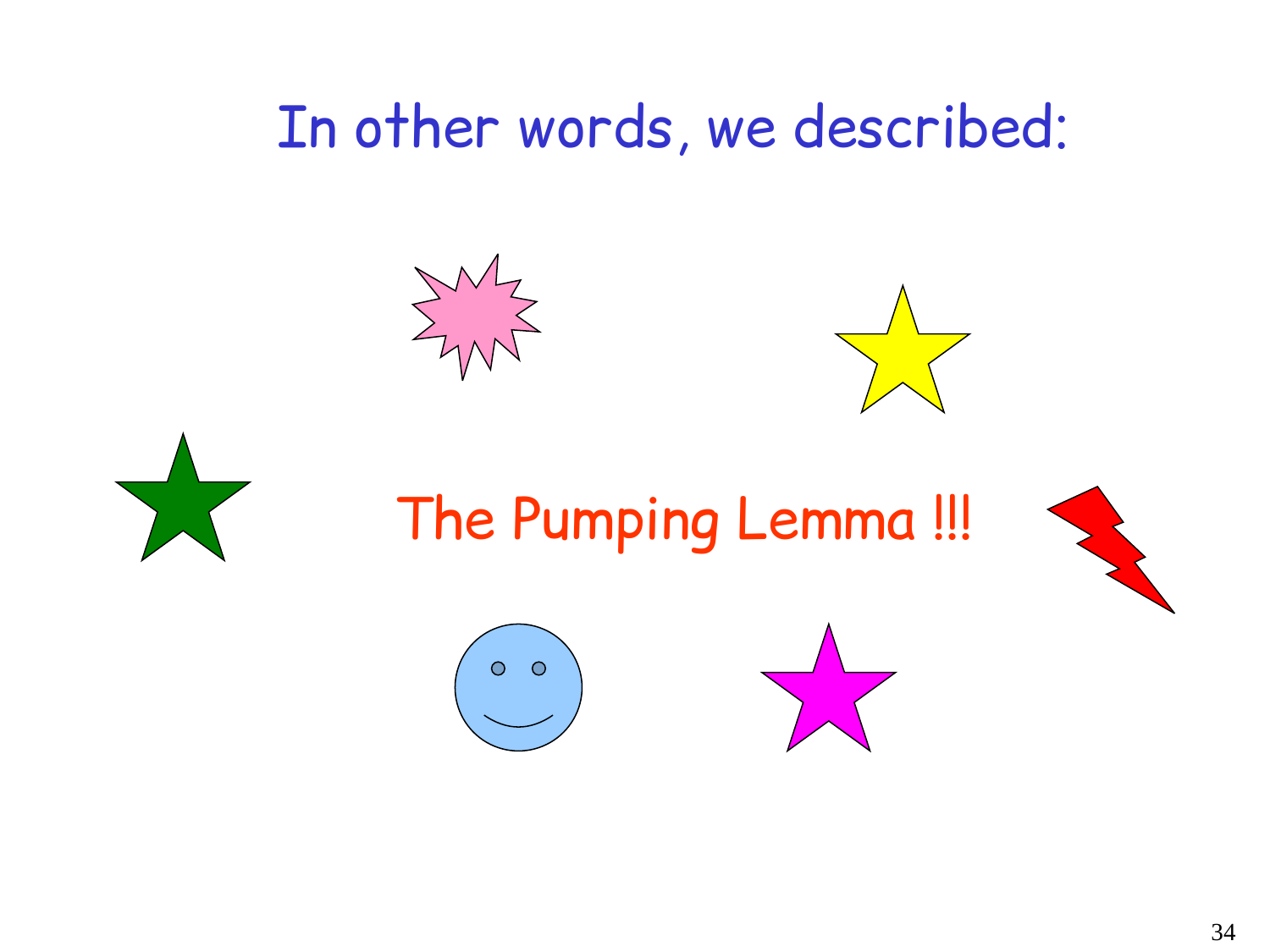

In other words, we described:

The Pumping Lemma !!!

34